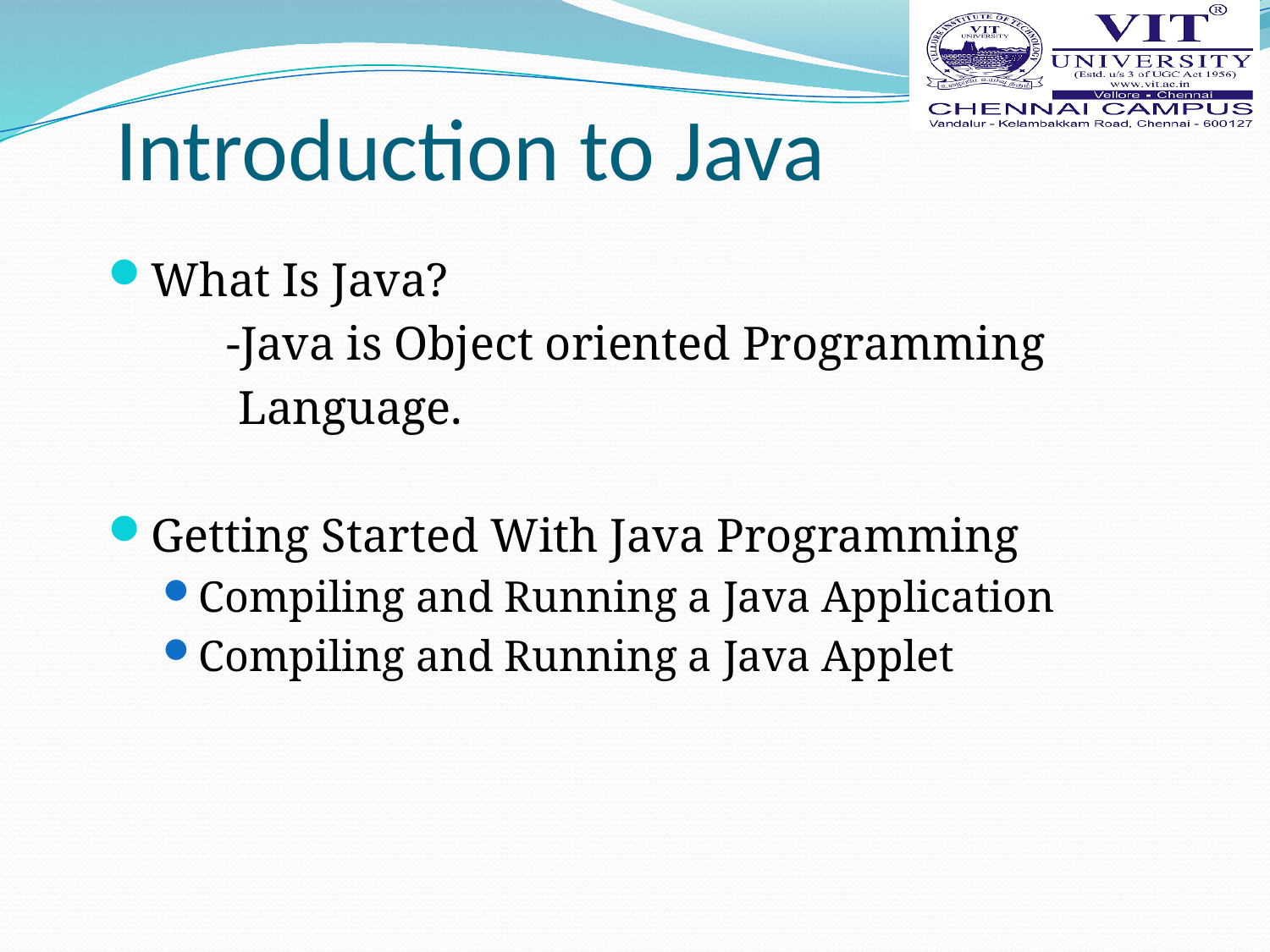

# Introduction to Java

What Is Java?
          -Java is Object oriented Programming
           Language.

Getting Started With Java Programming
Compiling and Running a Java Application
Compiling and Running a Java Applet